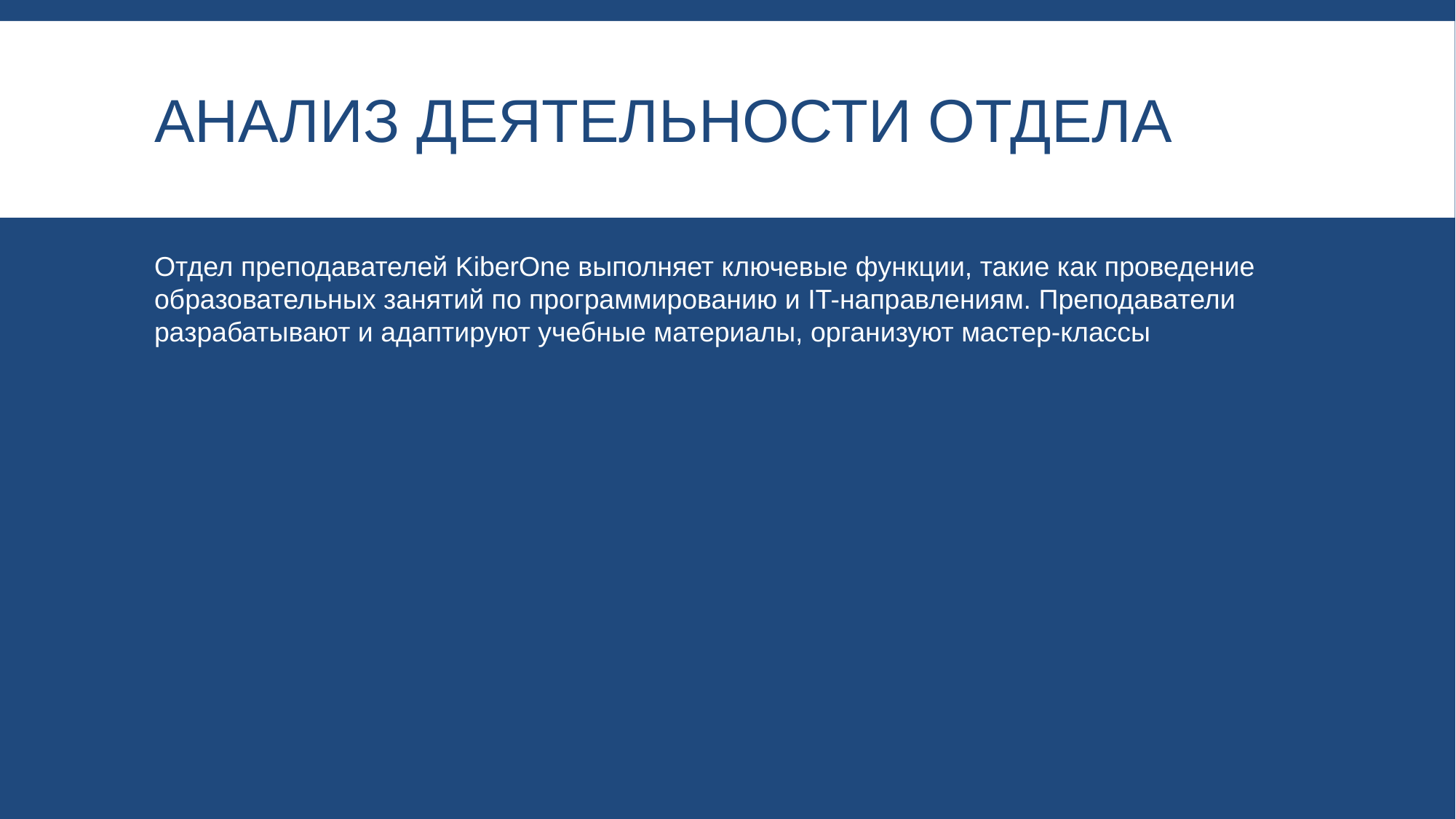

# Анализ деятельности отдела
Отдел преподавателей KiberOne выполняет ключевые функции, такие как проведение образовательных занятий по программированию и IT-направлениям. Преподаватели разрабатывают и адаптируют учебные материалы, организуют мастер-классы